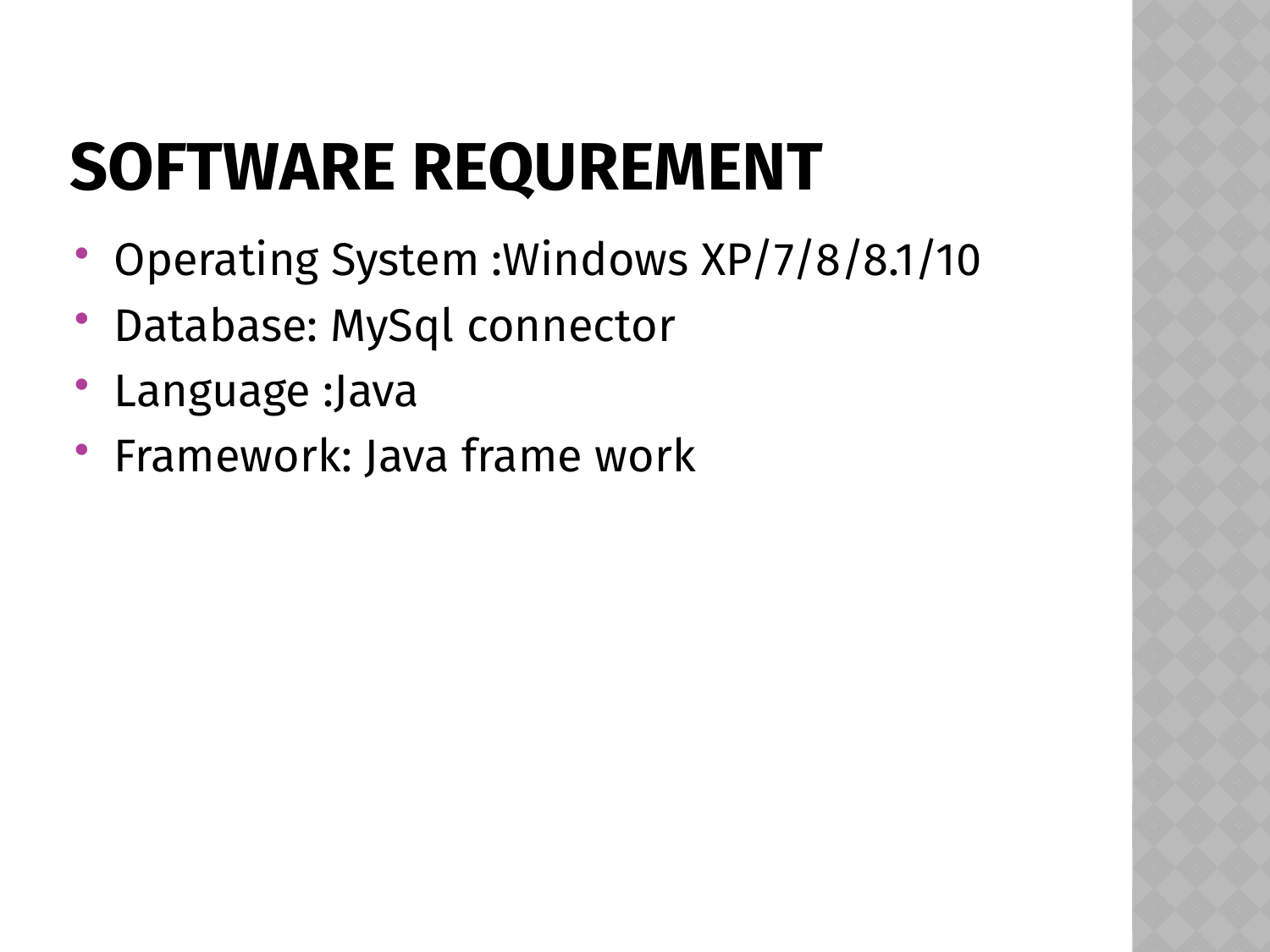

# Software requrement
Operating System :Windows XP/7/8/8.1/10
Database: MySql connector
Language :Java
Framework: Java frame work